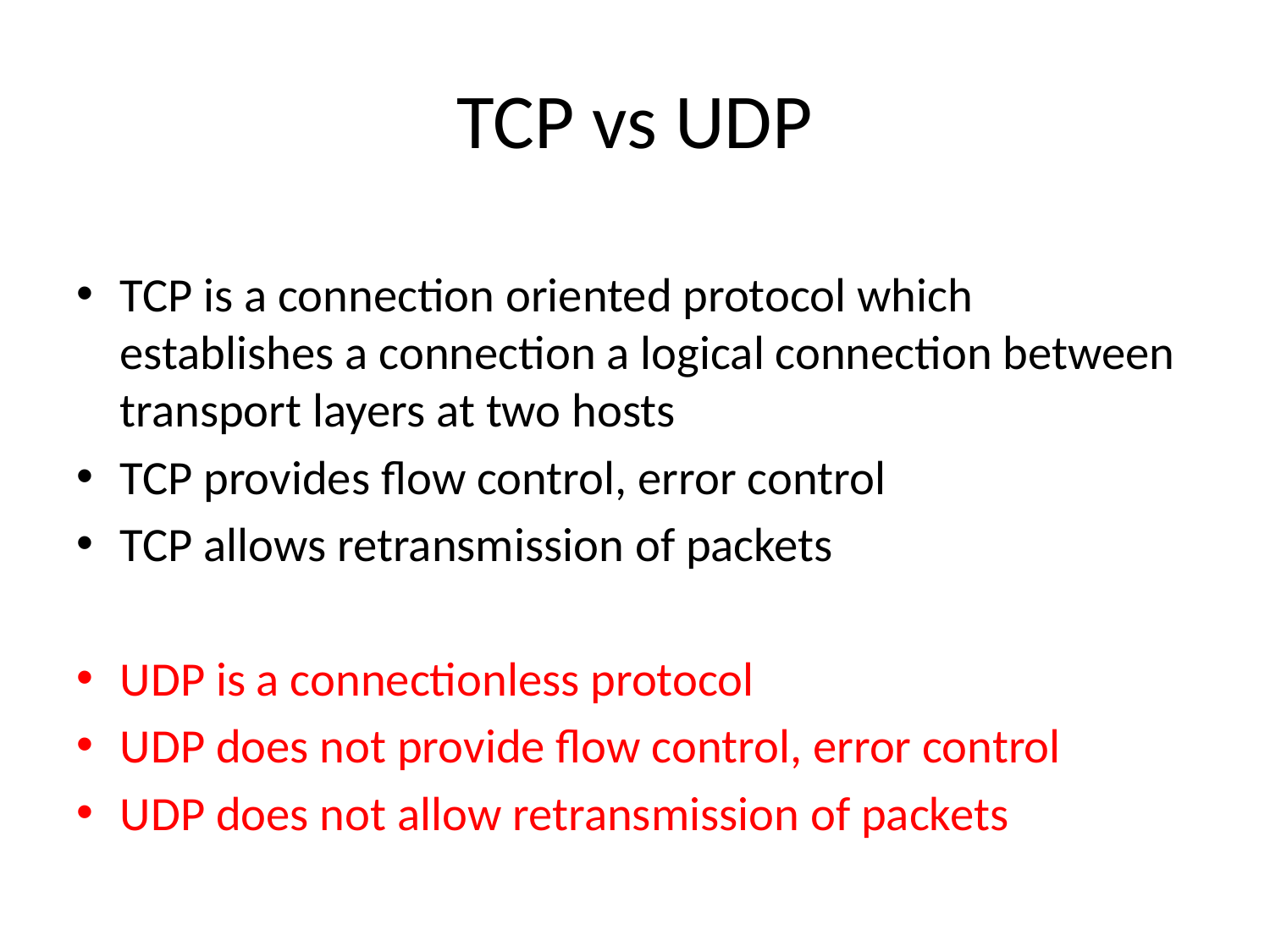

# TCP vs UDP
TCP is a connection oriented protocol which establishes a connection a logical connection between transport layers at two hosts
TCP provides flow control, error control
TCP allows retransmission of packets

UDP is a connectionless protocol
UDP does not provide flow control, error control
UDP does not allow retransmission of packets